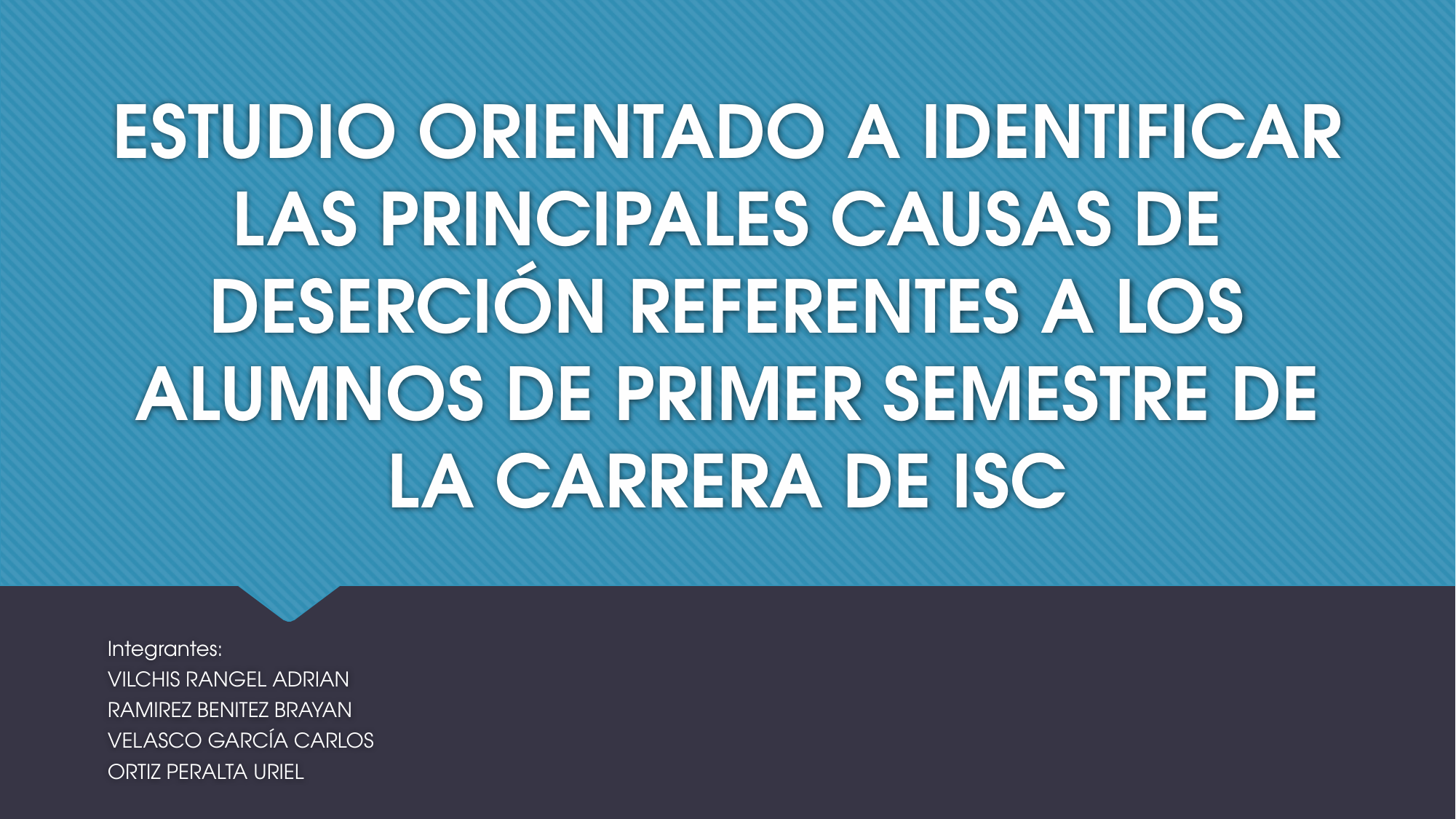

# ESTUDIO ORIENTADO A IDENTIFICAR LAS PRINCIPALES CAUSAS DE DESERCIÓN REFERENTES A LOS ALUMNOS DE PRIMER SEMESTRE DE LA CARRERA DE ISC
Integrantes:
VILCHIS RANGEL ADRIAN
RAMIREZ BENITEZ BRAYAN
VELASCO GARCÍA CARLOS
ORTIZ PERALTA URIEL